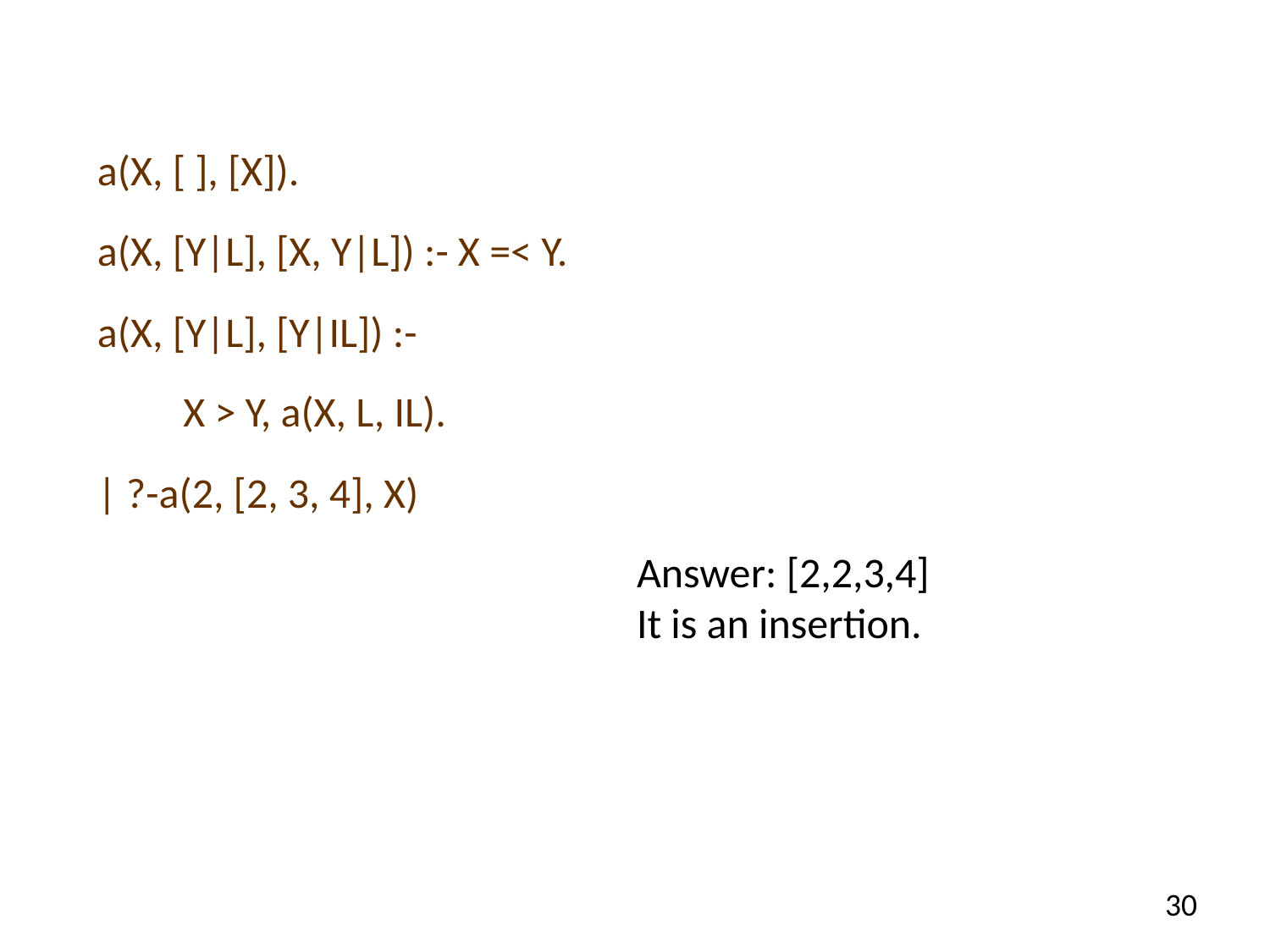

#
a(X, [ ], [X]).
a(X, [Y|L], [X, Y|L]) :- X =< Y.
a(X, [Y|L], [Y|IL]) :-
         X > Y, a(X, L, IL).
| ?-a(2, [2, 3, 4], X)

Answer: [2,2,3,4]
It is an insertion.

30